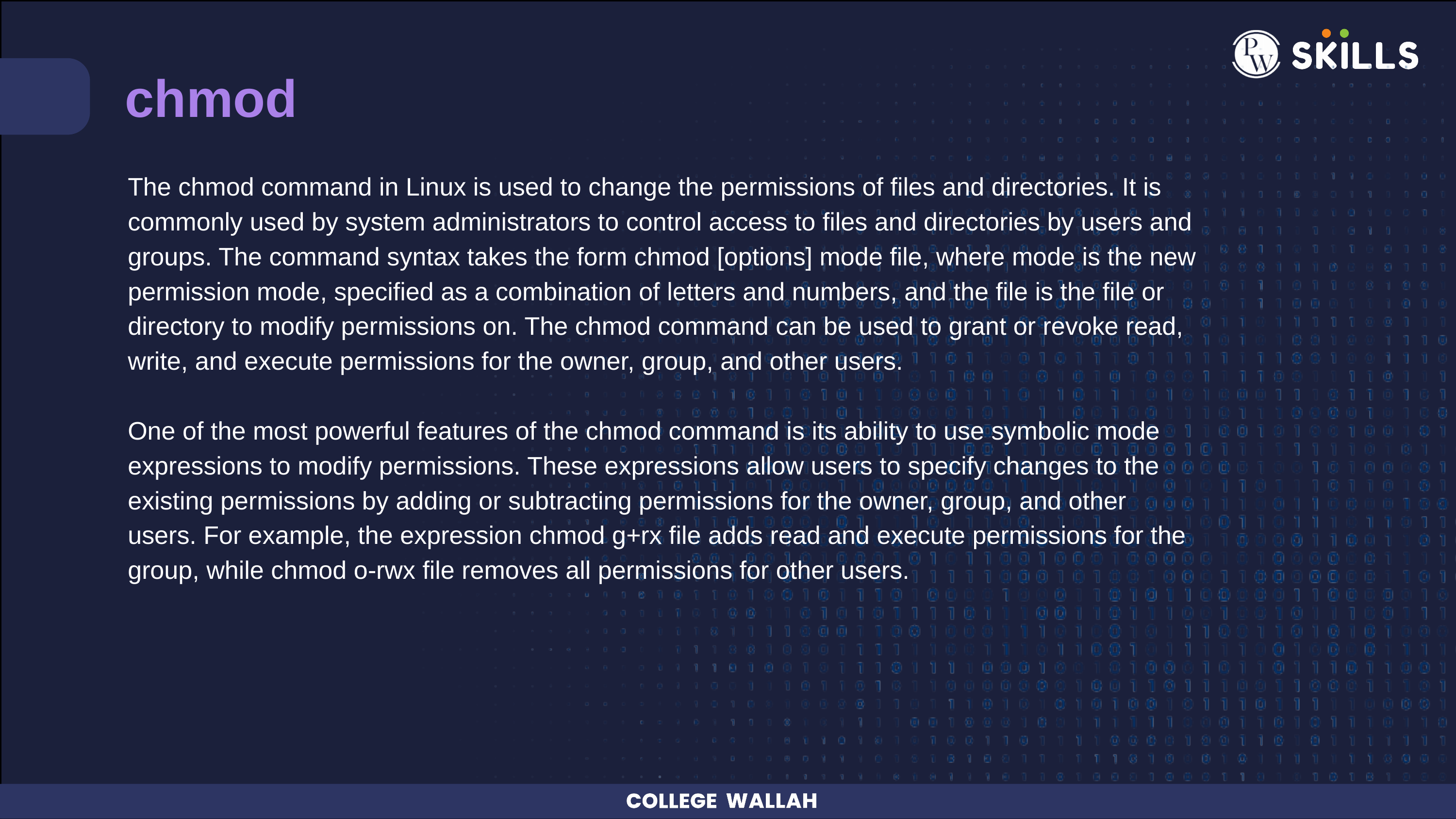

chmod
The chmod command in Linux is used to change the permissions of files and directories. It is commonly used by system administrators to control access to files and directories by users and groups. The command syntax takes the form chmod [options] mode file, where mode is the new permission mode, specified as a combination of letters and numbers, and the file is the file or directory to modify permissions on. The chmod command can be used to grant or revoke read, write, and execute permissions for the owner, group, and other users.

One of the most powerful features of the chmod command is its ability to use symbolic mode expressions to modify permissions. These expressions allow users to specify changes to the existing permissions by adding or subtracting permissions for the owner, group, and other users. For example, the expression chmod g+rx file adds read and execute permissions for the group, while chmod o-rwx file removes all permissions for other users.